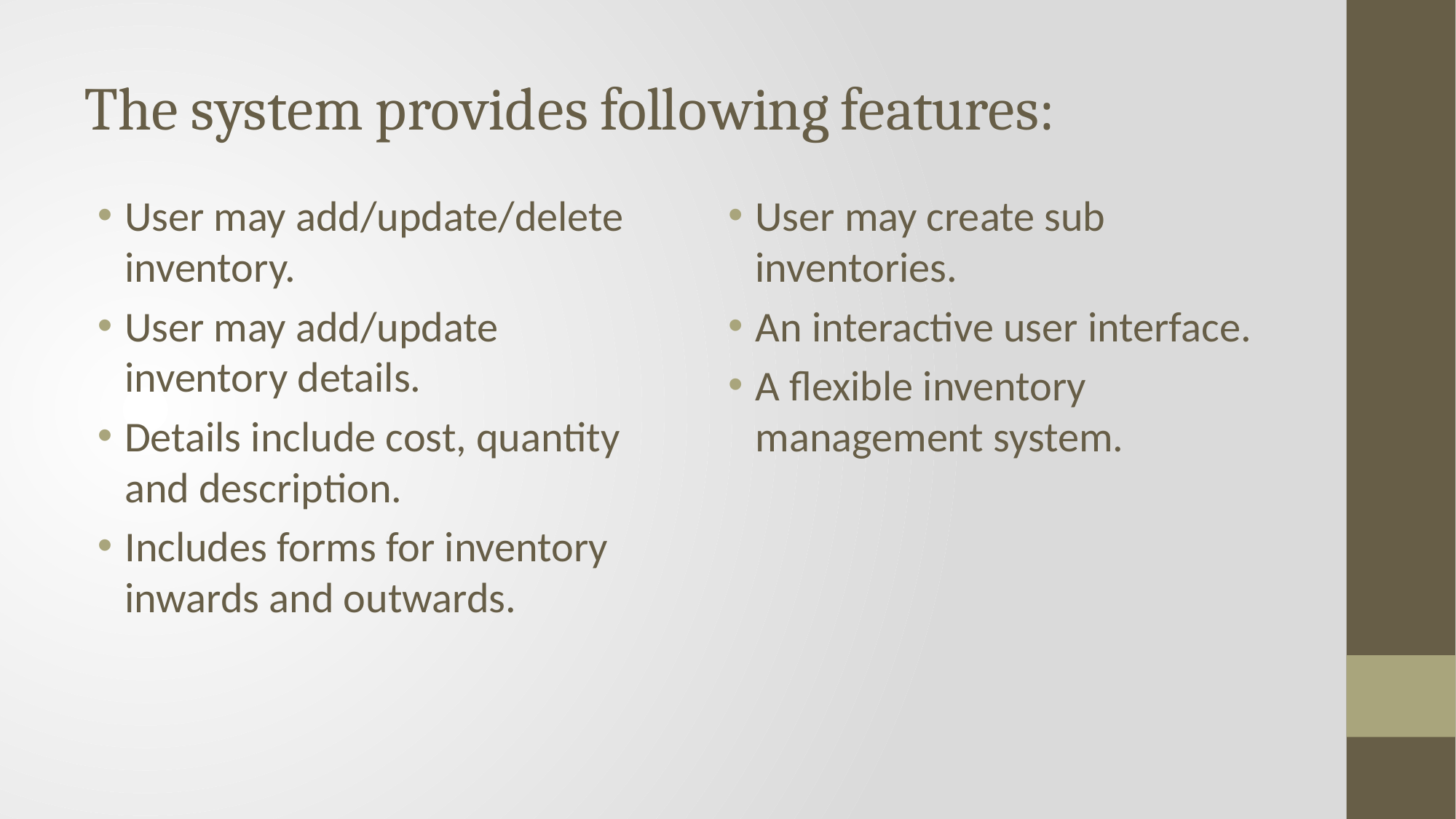

# The system provides following features:
User may add/update/delete inventory.
User may add/update inventory details.
Details include cost, quantity and description.
Includes forms for inventory inwards and outwards.

User may create sub inventories.
An interactive user interface.
A flexible inventory management system.